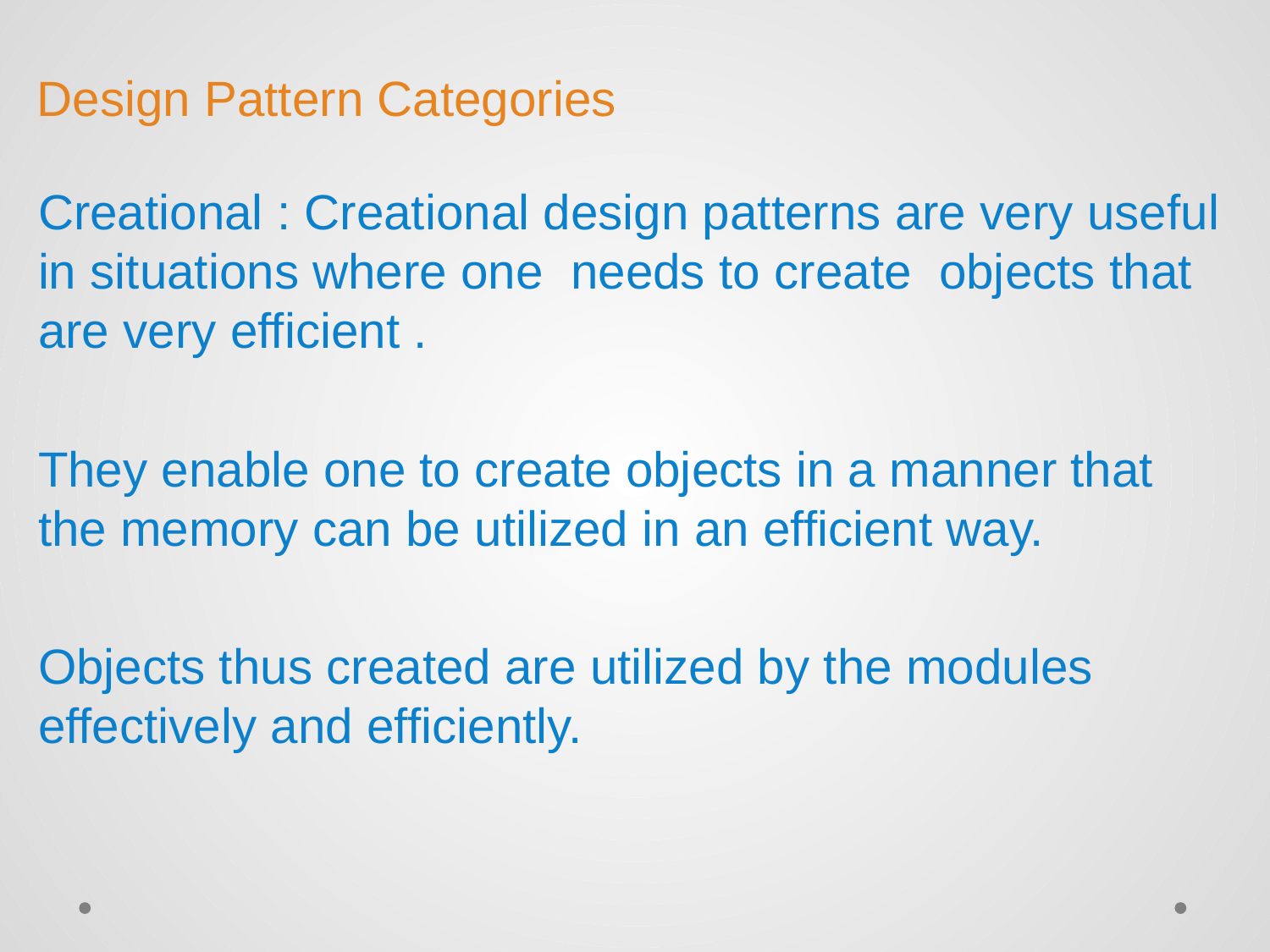

# Design Pattern Categories
Creational : Creational design patterns are very useful in situations where one  needs to create  objects that are very efficient .

They enable one to create objects in a manner that the memory can be utilized in an efficient way.

Objects thus created are utilized by the modules effectively and efficiently.